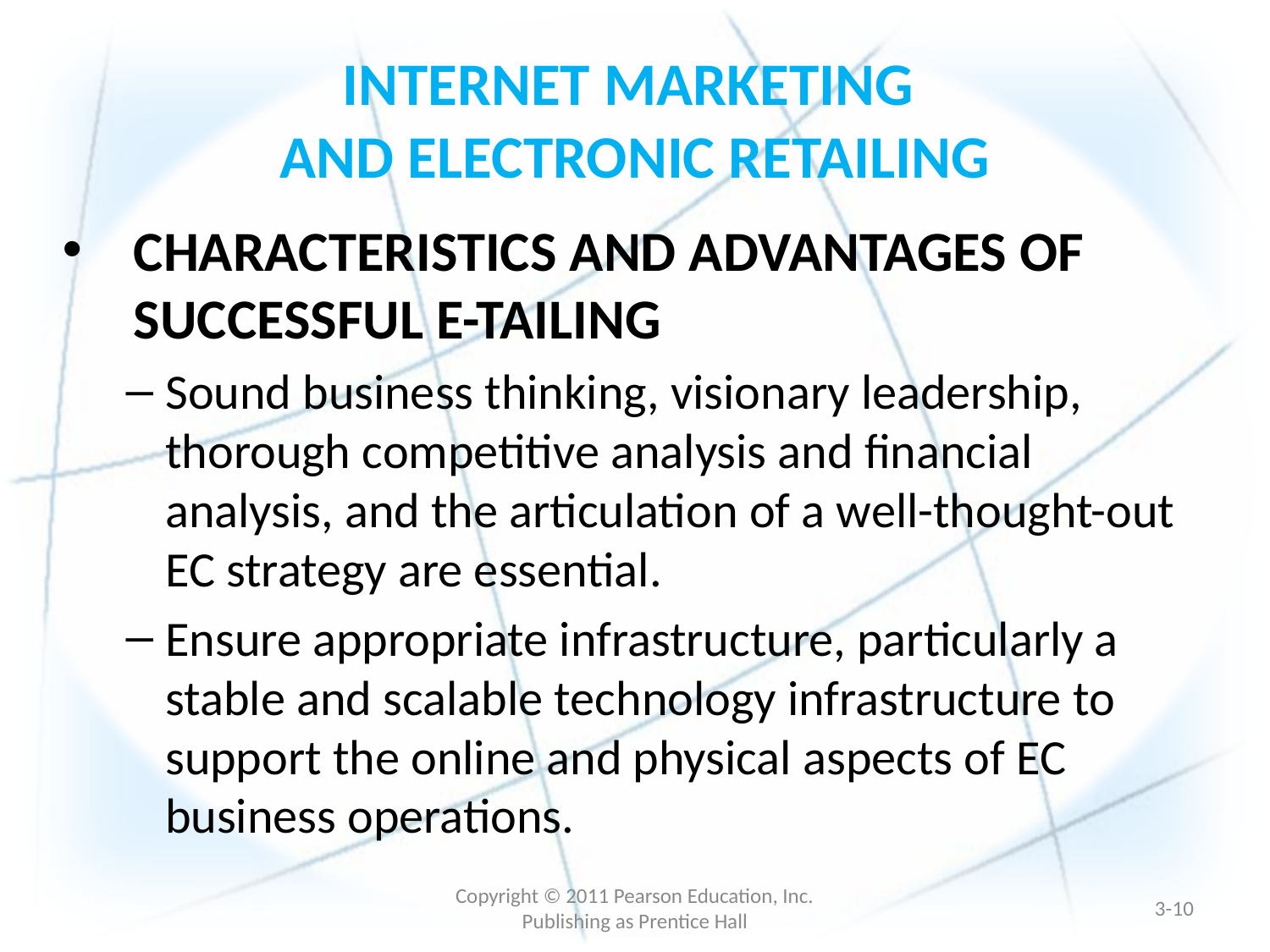

# INTERNET MARKETING AND ELECTRONIC RETAILING
CHARACTERISTICS AND ADVANTAGES OF SUCCESSFUL E-TAILING
Sound business thinking, visionary leadership, thorough competitive analysis and financial analysis, and the articulation of a well-thought-out EC strategy are essential.
Ensure appropriate infrastructure, particularly a stable and scalable technology infrastructure to support the online and physical aspects of EC business operations.
Copyright © 2011 Pearson Education, Inc. Publishing as Prentice Hall
3-10